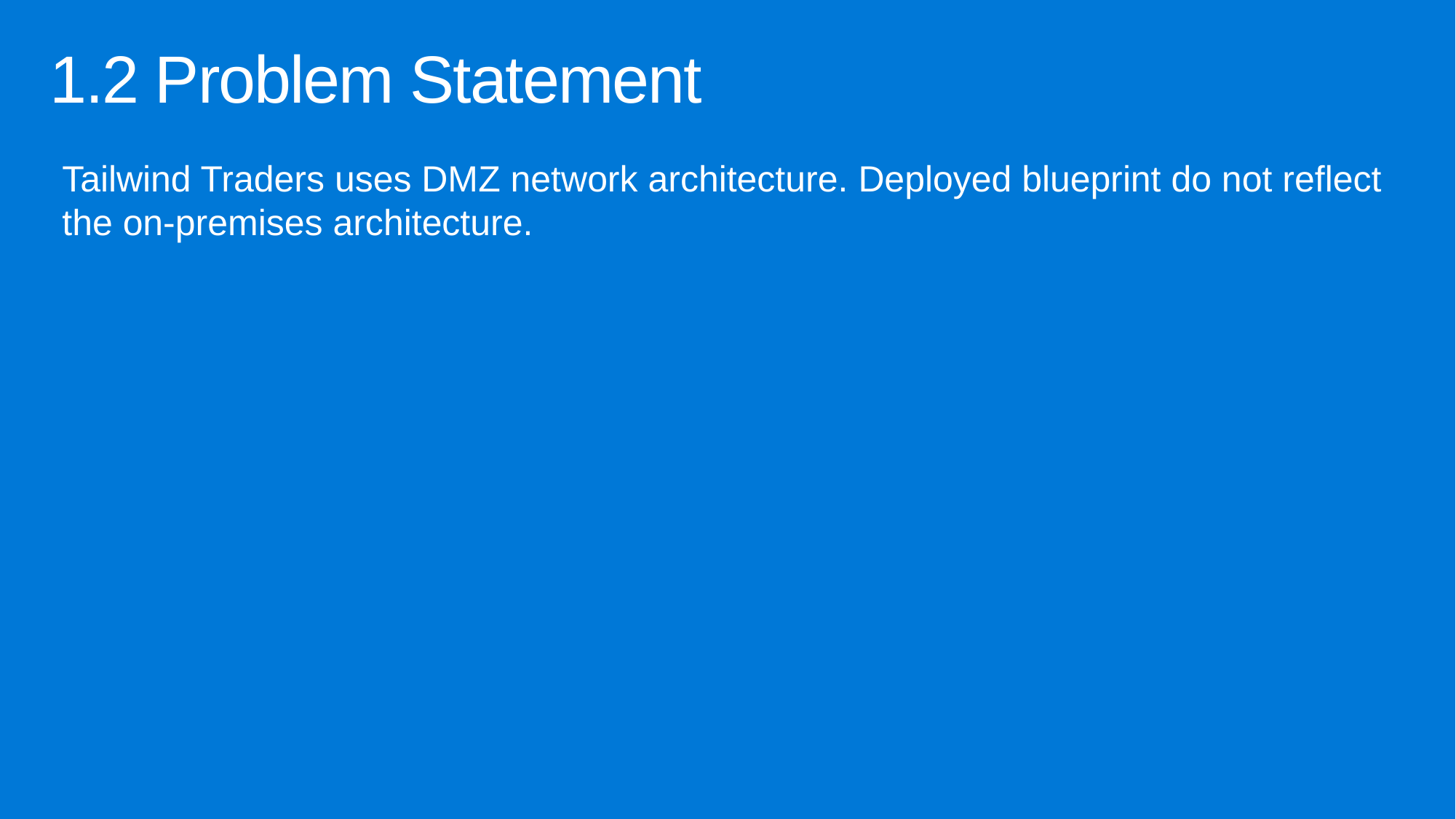

# 1.2 Problem Statement
Tailwind Traders uses DMZ network architecture. Deployed blueprint do not reflect the on-premises architecture.